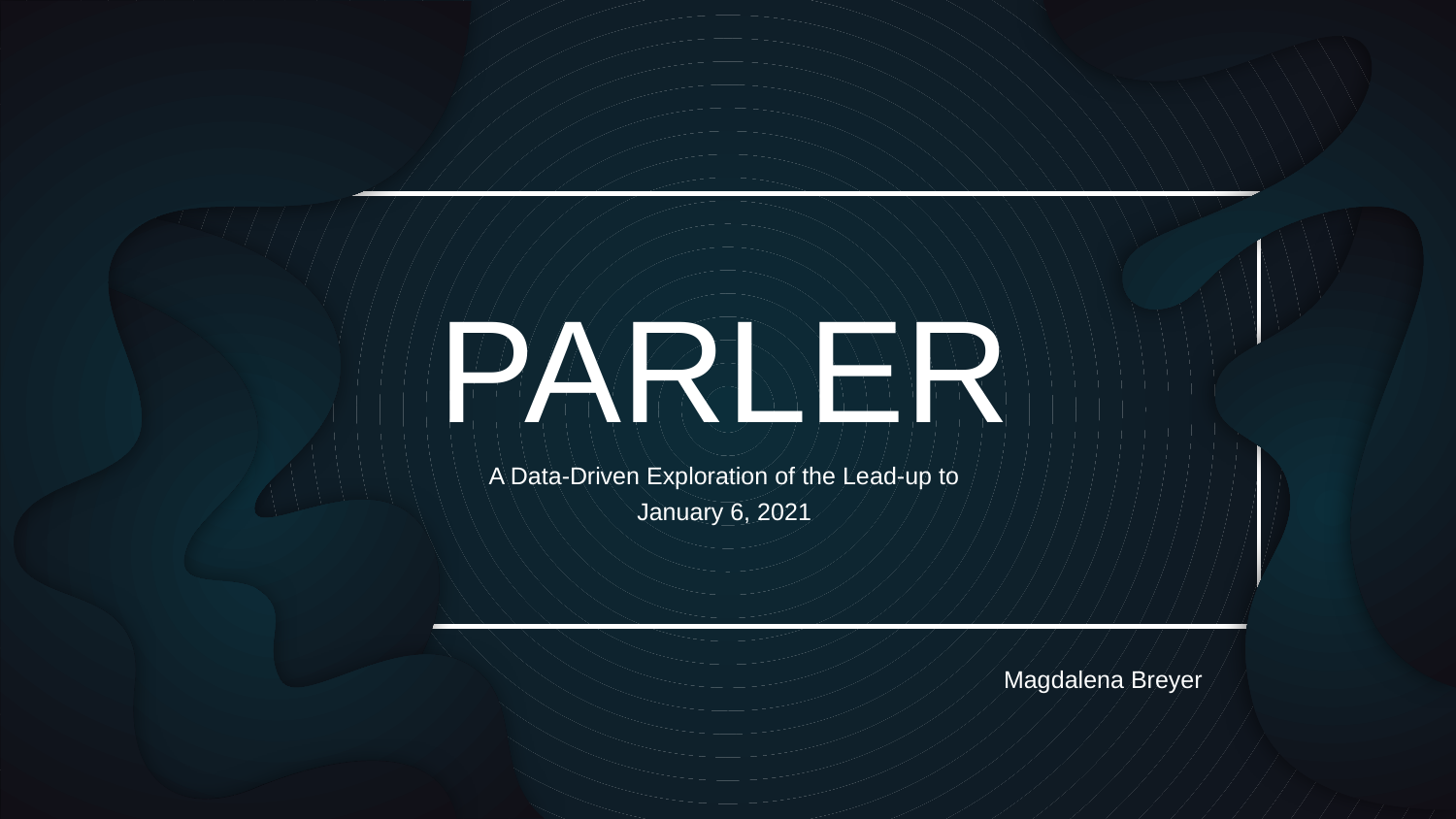

# PARLER
A Data-Driven Exploration of the Lead-up to January 6, 2021

Magdalena Breyer